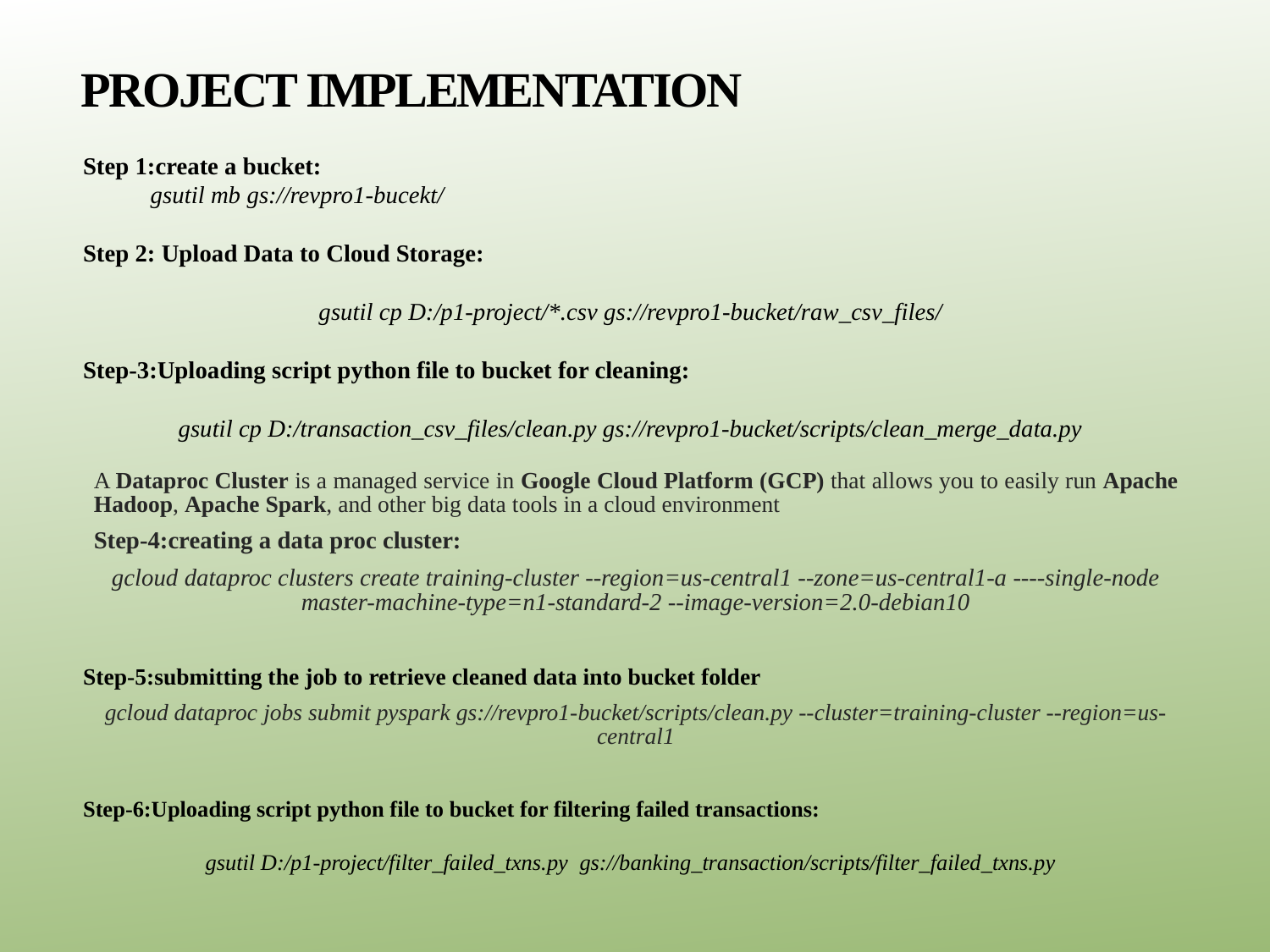

# PROJECT IMPLEMENTATION
Step 1:create a bucket:
		gsutil mb gs://revpro1-bucekt/

Step 2: Upload Data to Cloud Storage:

gsutil cp D:/p1-project/*.csv gs://revpro1-bucket/raw_csv_files/

Step-3:Uploading script python file to bucket for cleaning:

gsutil cp D:/transaction_csv_files/clean.py gs://revpro1-bucket/scripts/clean_merge_data.py

A Dataproc Cluster is a managed service in Google Cloud Platform (GCP) that allows you to easily run Apache Hadoop, Apache Spark, and other big data tools in a cloud environment
Step-4:creating a data proc cluster:
gcloud dataproc clusters create training-cluster --region=us-central1 --zone=us-central1-a ----single-node master-machine-type=n1-standard-2 --image-version=2.0-debian10

Step-5:submitting the job to retrieve cleaned data into bucket folder
gcloud dataproc jobs submit pyspark gs://revpro1-bucket/scripts/clean.py --cluster=training-cluster --region=us-central1

Step-6:Uploading script python file to bucket for filtering failed transactions:

gsutil D:/p1-project/filter_failed_txns.py  gs://banking_transaction/scripts/filter_failed_txns.py